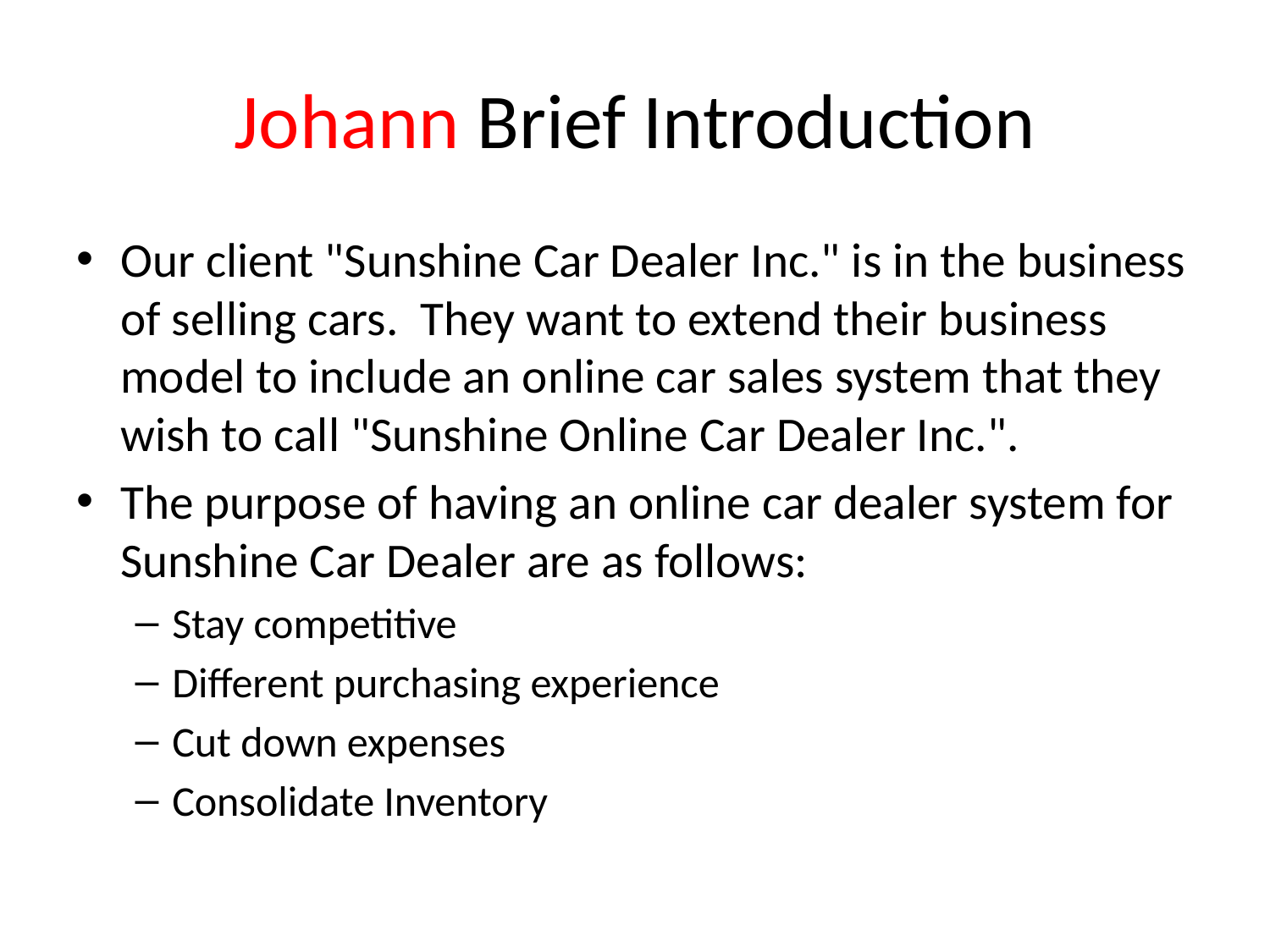

# Johann Brief Introduction
Our client "Sunshine Car Dealer Inc." is in the business of selling cars.  They want to extend their business model to include an online car sales system that they wish to call "Sunshine Online Car Dealer Inc.".
The purpose of having an online car dealer system for Sunshine Car Dealer are as follows:
Stay competitive
Different purchasing experience
Cut down expenses
Consolidate Inventory